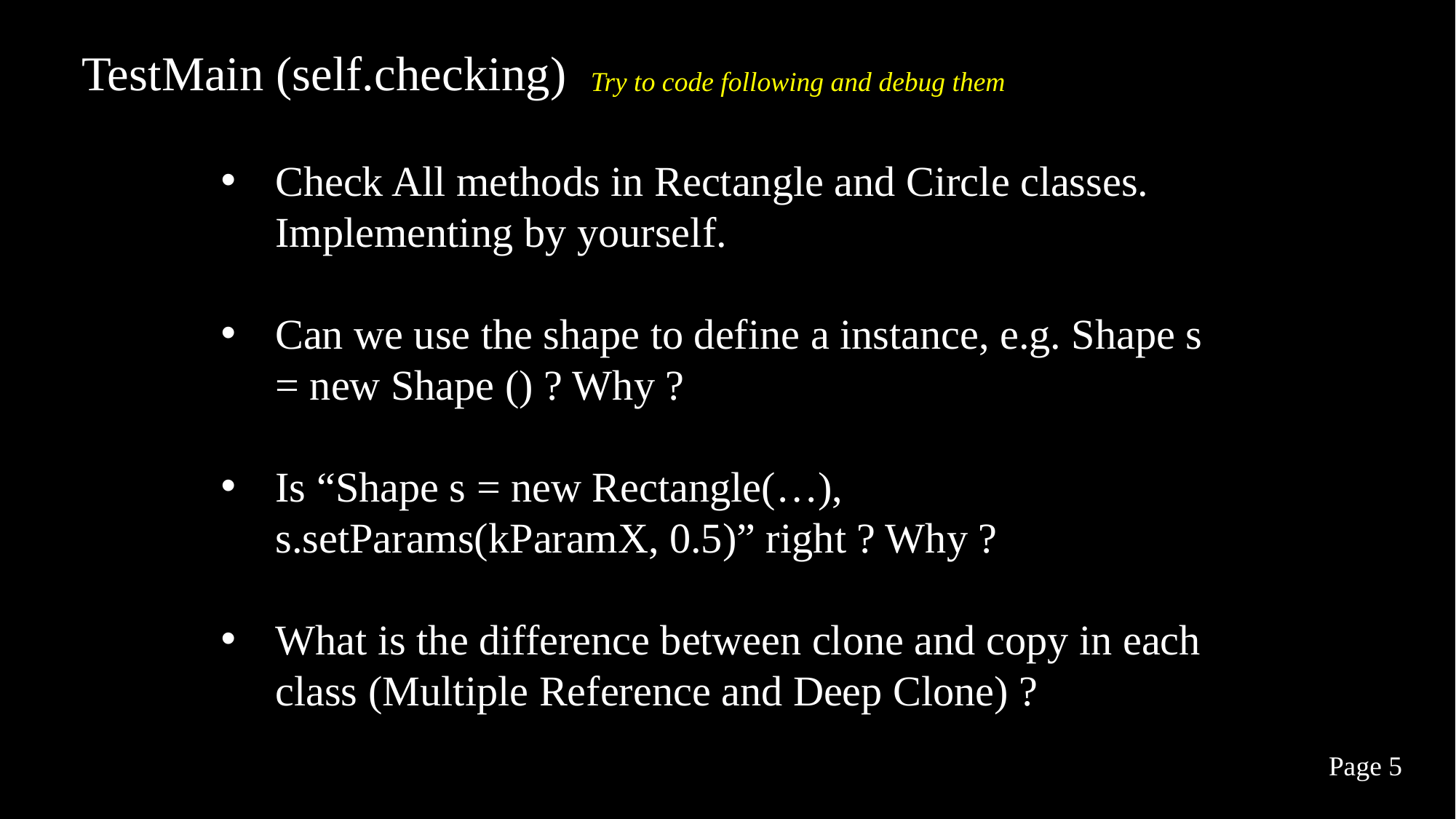

TestMain (self.checking)
Try to code following and debug them
Check All methods in Rectangle and Circle classes. Implementing by yourself.

Can we use the shape to define a instance, e.g. Shape s = new Shape () ? Why ?

Is “Shape s = new Rectangle(…), s.setParams(kParamX, 0.5)” right ? Why ?

What is the difference between clone and copy in each class (Multiple Reference and Deep Clone) ?
Page 5